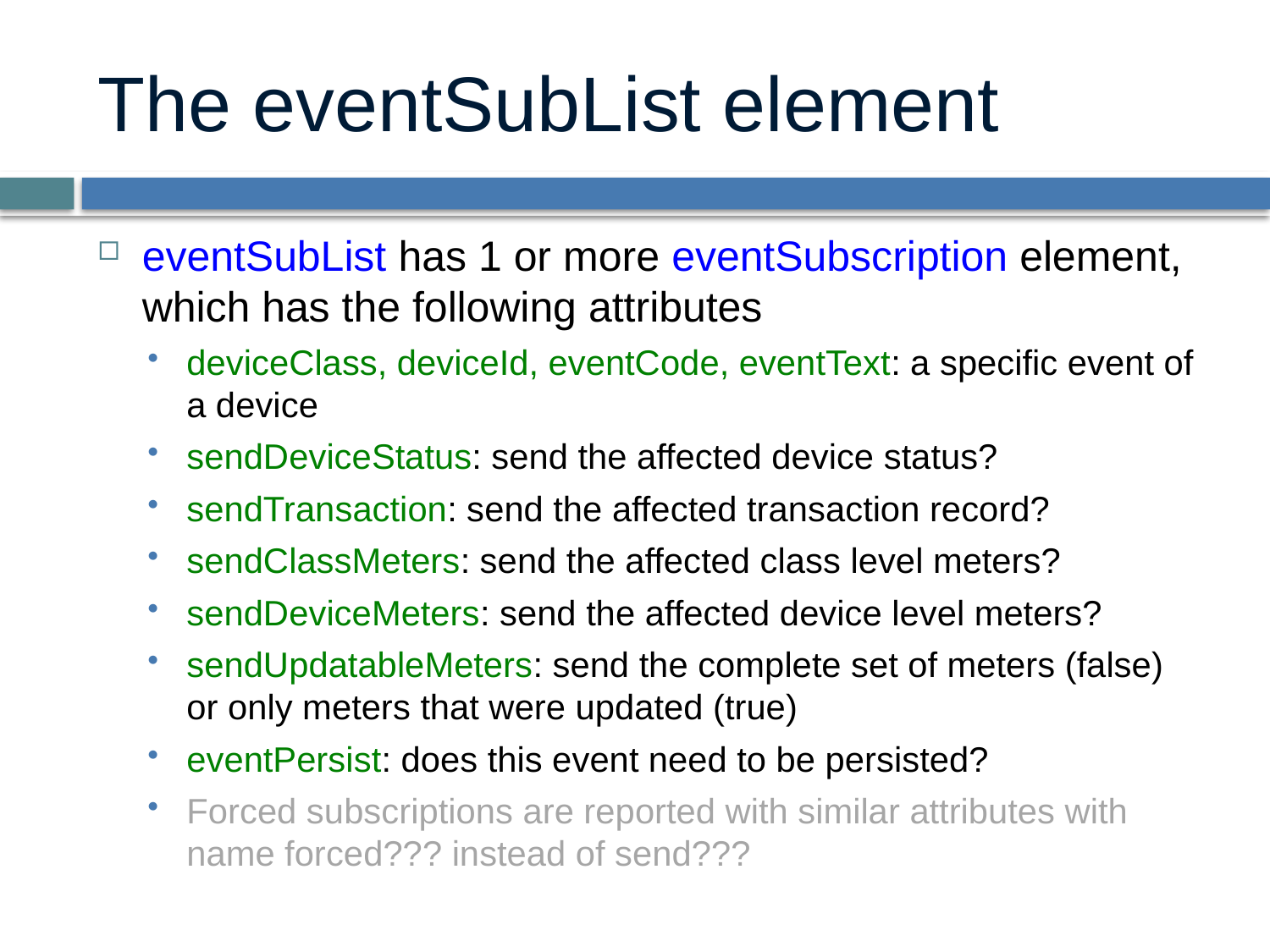

# The eventSubList element
68
eventSubList has 1 or more eventSubscription element, which has the following attributes
deviceClass, deviceId, eventCode, eventText: a specific event of a device
sendDeviceStatus: send the affected device status?
sendTransaction: send the affected transaction record?
sendClassMeters: send the affected class level meters?
sendDeviceMeters: send the affected device level meters?
sendUpdatableMeters: send the complete set of meters (false) or only meters that were updated (true)
eventPersist: does this event need to be persisted?
Forced subscriptions are reported with similar attributes with name forced??? instead of send???